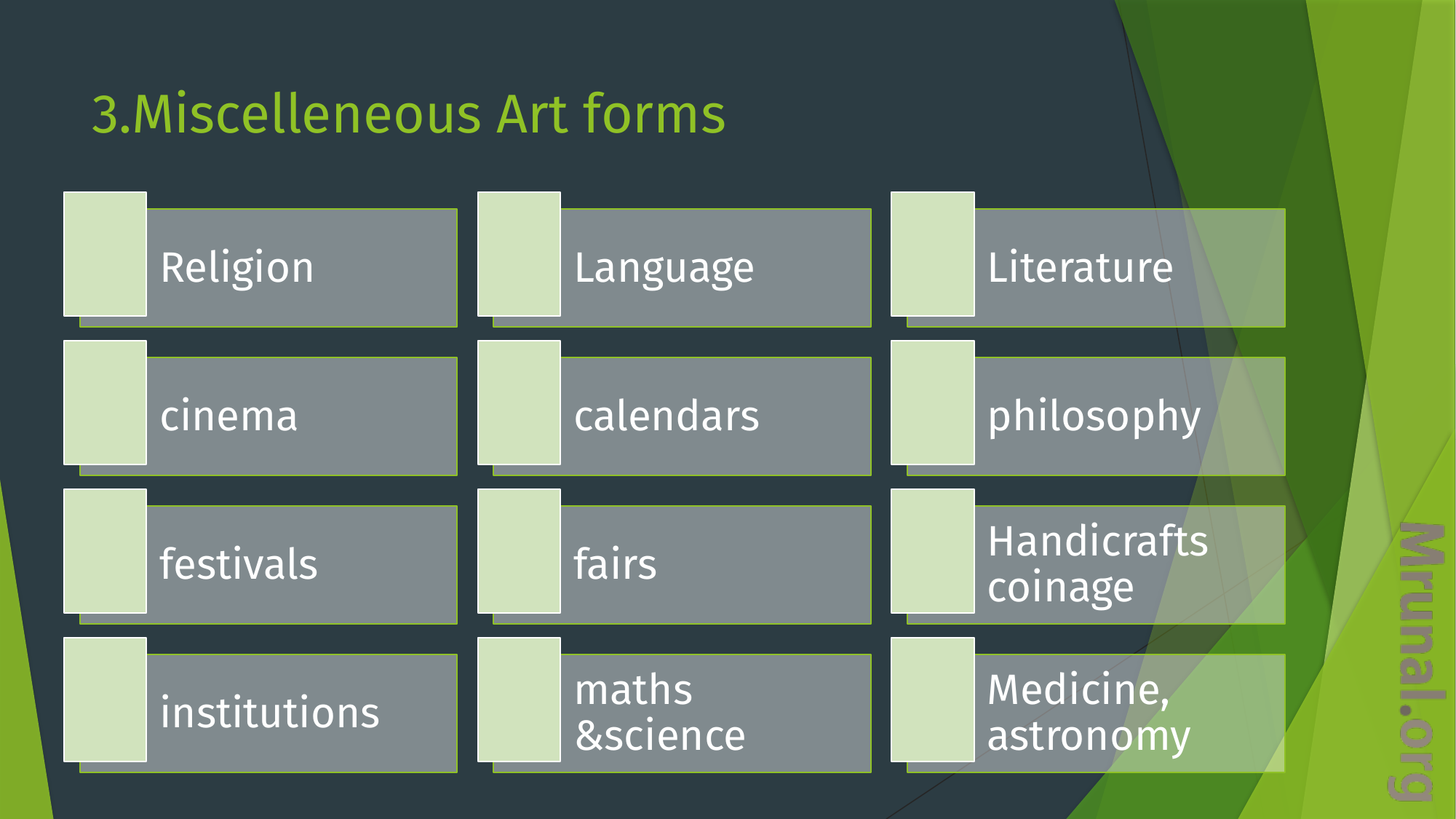

# 3.Miscelleneous Art forms
Religion
Language
Literature
cinema
calendars
philosophy
festivals
fairs
Handicrafts coinage
institutions
maths &science
Medicine, astronomy